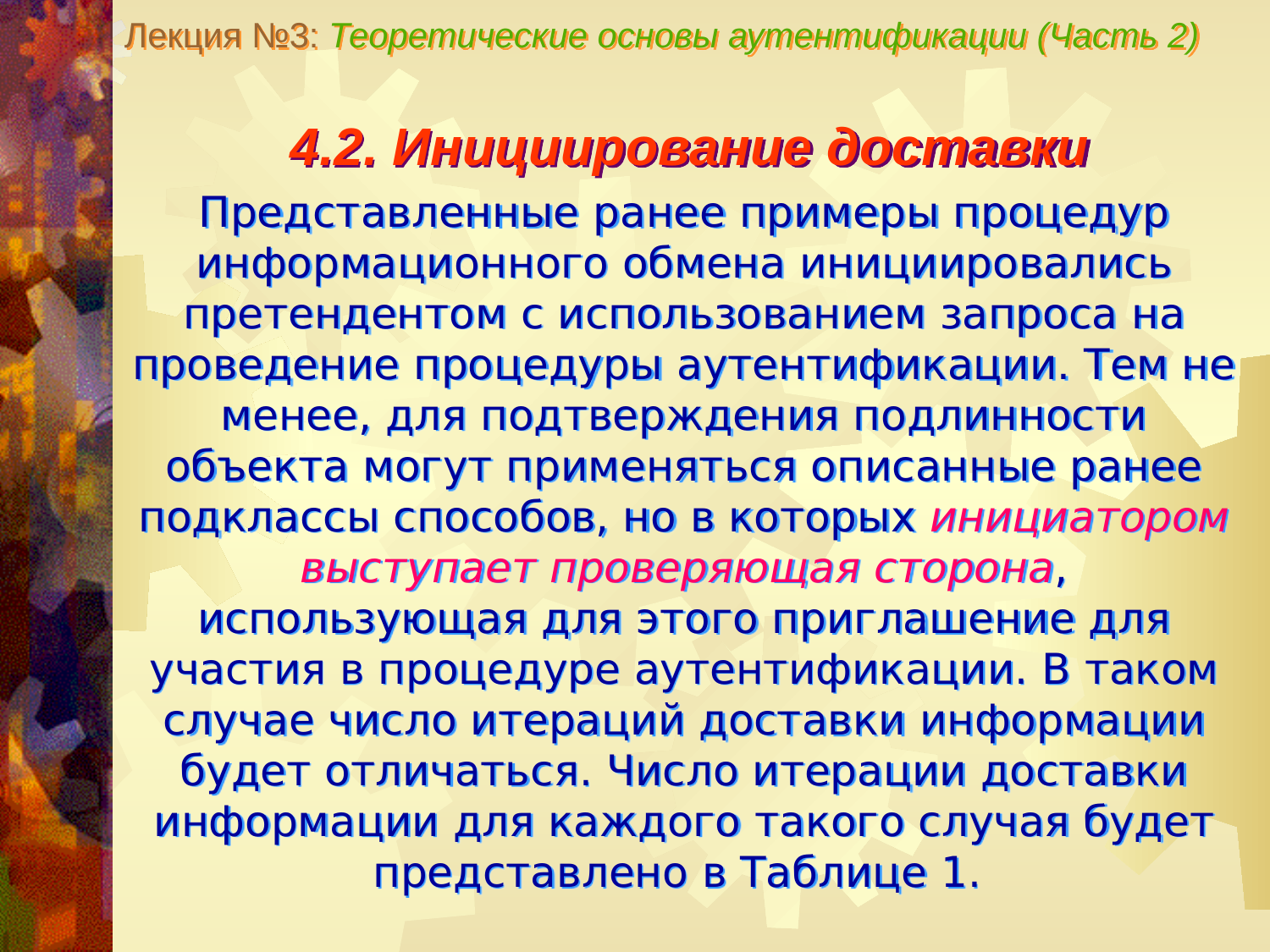

Лекция №3: Теоретические основы аутентификации (Часть 2)
4.2. Инициирование доставки
Представленные ранее примеры процедур информационного обмена инициировались претендентом с использованием запроса на проведение процедуры аутентификации. Тем не менее, для подтверждения подлинности объекта могут применяться описанные ранее подклассы способов, но в которых инициатором выступает проверяющая сторона, использующая для этого приглашение для участия в процедуре аутентификации. В таком случае число итераций доставки информации будет отличаться. Число итерации доставки информации для каждого такого случая будет представлено в Таблице 1.